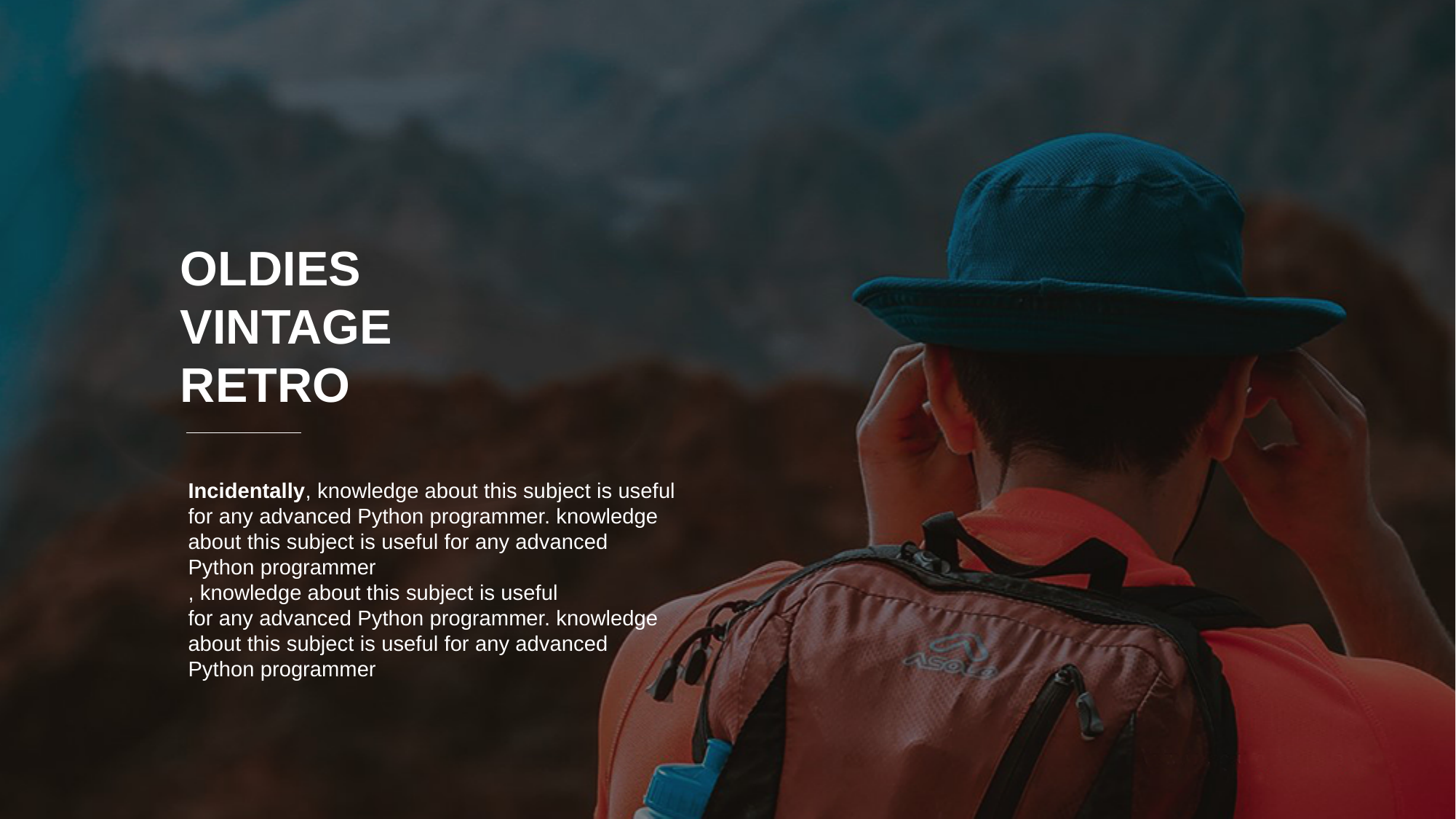

OLDIES
VINTAGE
RETRO
Incidentally, knowledge about this subject is useful
for any advanced Python programmer. knowledge
about this subject is useful for any advanced
Python programmer
, knowledge about this subject is useful
for any advanced Python programmer. knowledge
about this subject is useful for any advanced
Python programmer